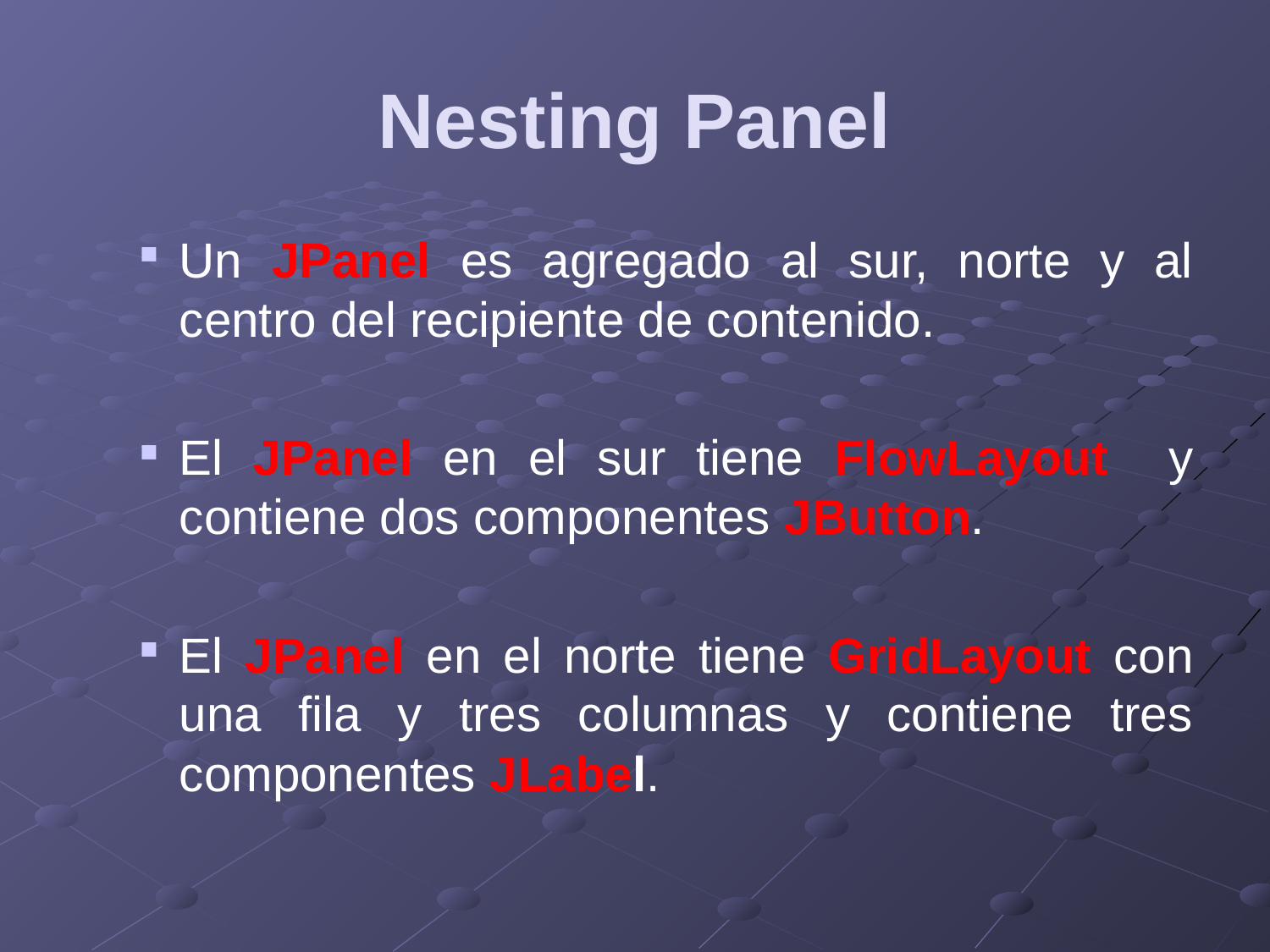

# Nesting Panel
Un JPanel es agregado al sur, norte y al centro del recipiente de contenido.

El JPanel en el sur tiene FlowLayout  y contiene dos componentes JButton.

El JPanel en el norte tiene GridLayout con una fila y tres columnas y contiene tres componentes JLabel.